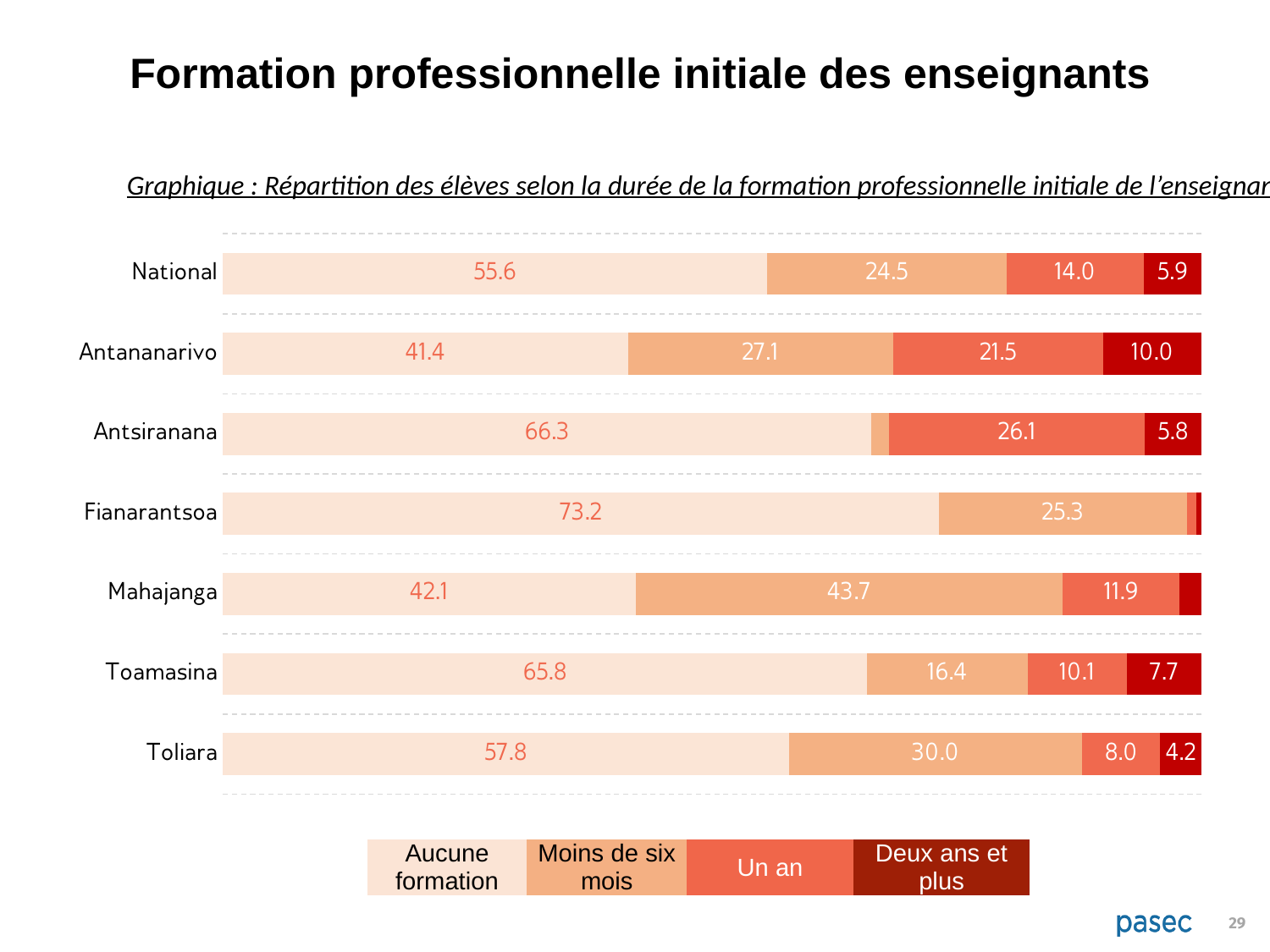

# Formation professionnelle initiale des enseignants
Graphique : Répartition des élèves selon la durée de la formation professionnelle initiale de l’enseignant

### Chart

| Category | Aucune formation professionnelle | Moins de six mois | Un an | Deux ans et plus |
|---|---|---|---|---|
| National | 55.57700000000001 | 24.507 | 13.991 | 5.924999999999994 |
| Antananarivo | 41.378 | 27.072 | 21.507 | 10.043 |
| Antsiranana | 66.28 | 1.803 | 26.104 | 5.812999999999985 |
| Fianarantsoa | 73.15499999999999 | 25.33299999999999 | 0.958 | 0.554 |
| Mahajanga | 42.146 | 43.68 | 11.913 | 2.261 |
| Toamasina | 65.814 | 16.393 | 10.131 | 7.661999999999994 |
| Toliara | 57.819 | 29.984 | 7.975 | 4.222 |
|  | Aucune formation | Moins de six mois | Un an | Deux ans et plus |
| --- | --- | --- | --- | --- |